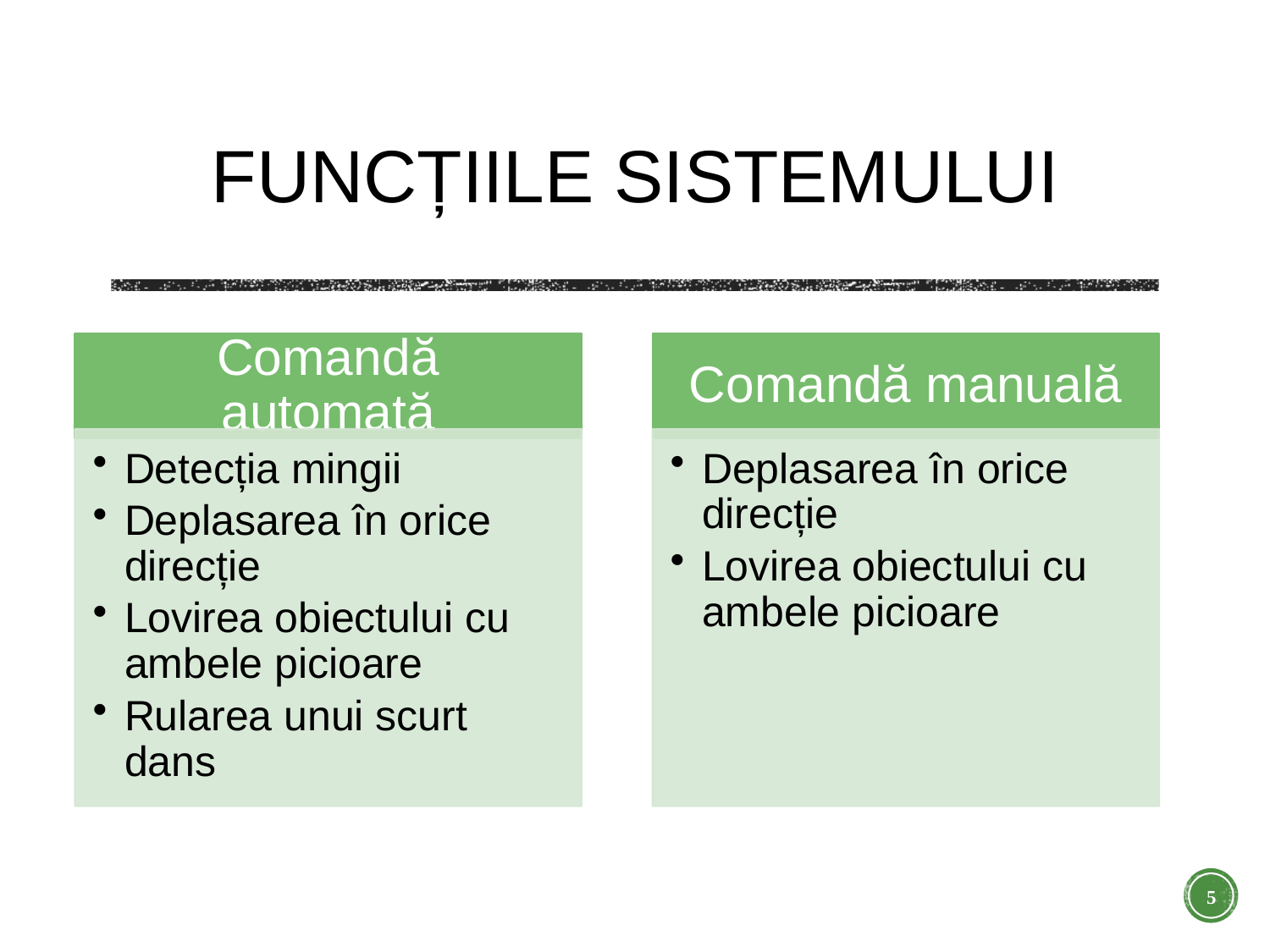

# Funcțiile sistemului

Comandă automată
Detecția mingii
Deplasarea în orice direcție
Lovirea obiectului cu ambele picioare
Rularea unui scurt dans
Comandă manuală
Deplasarea în orice direcție
Lovirea obiectului cu ambele picioare
5